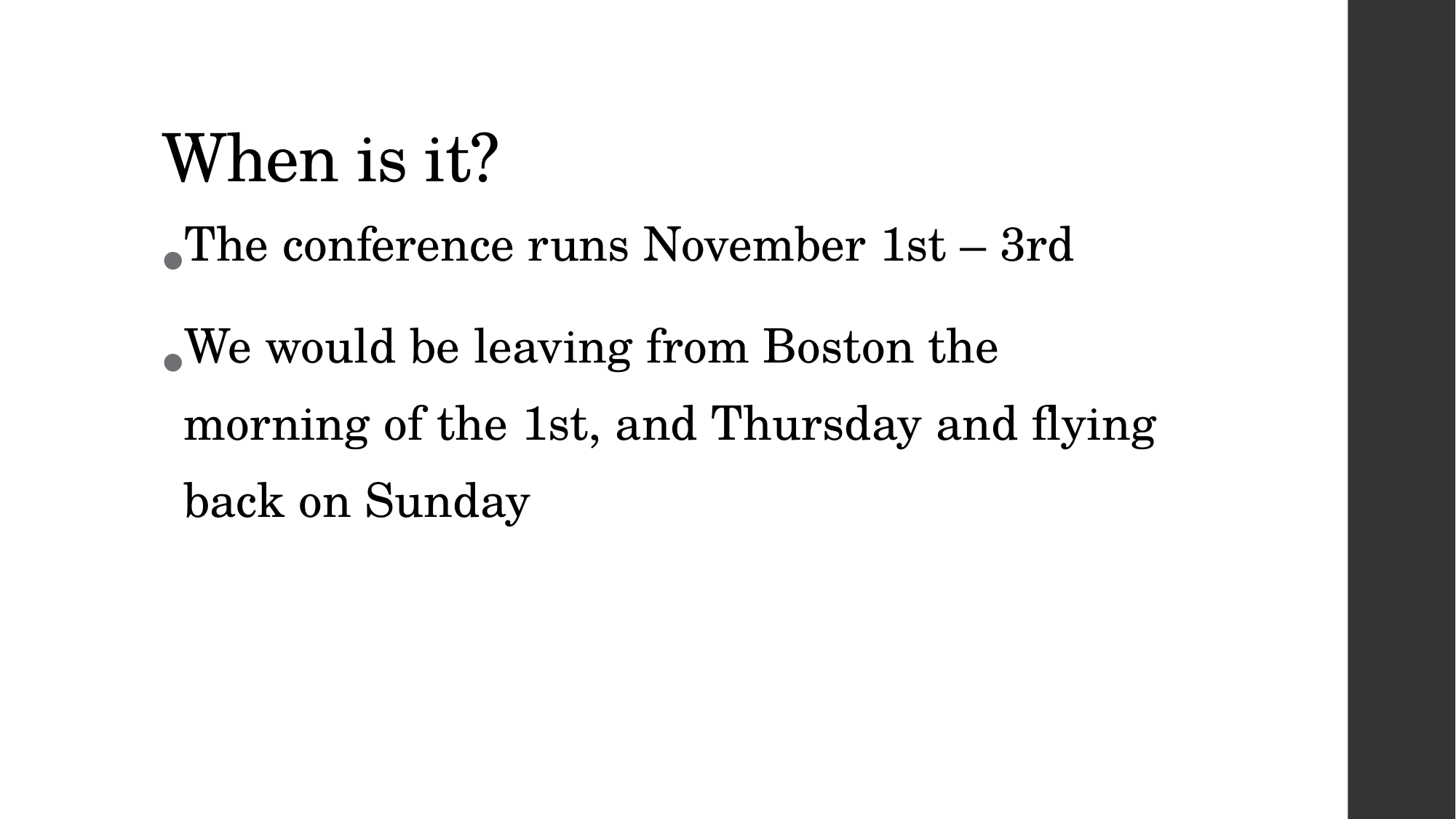

# When is it?
The conference runs November 1st – 3rd
We would be leaving from Boston the morning of the 1st, and Thursday and flying back on Sunday